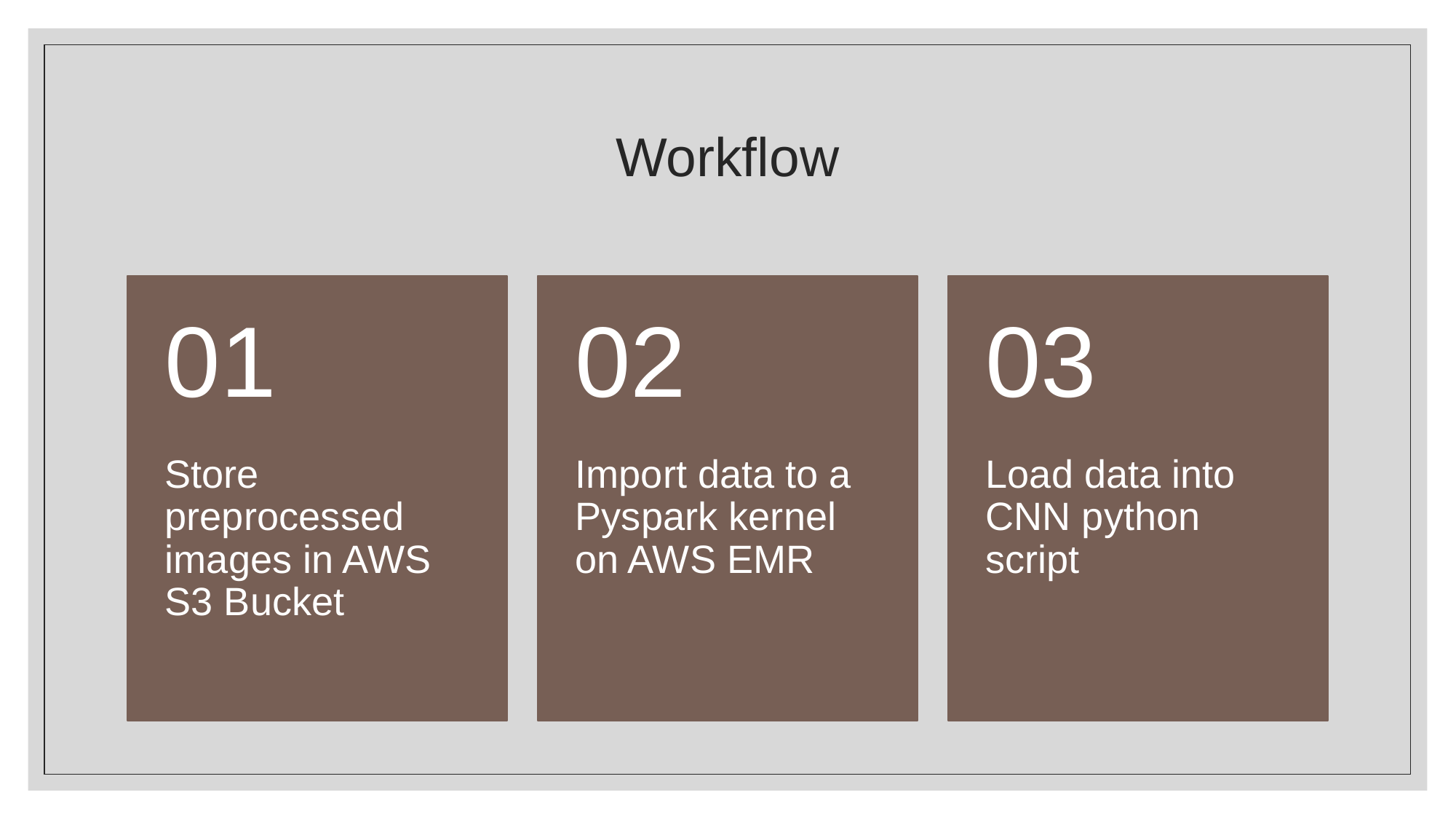

# Workflow
Store preprocessed images in AWS S3 Bucket
01
Import data to a Pyspark kernel on AWS EMR
02
Load data into CNN python script
03